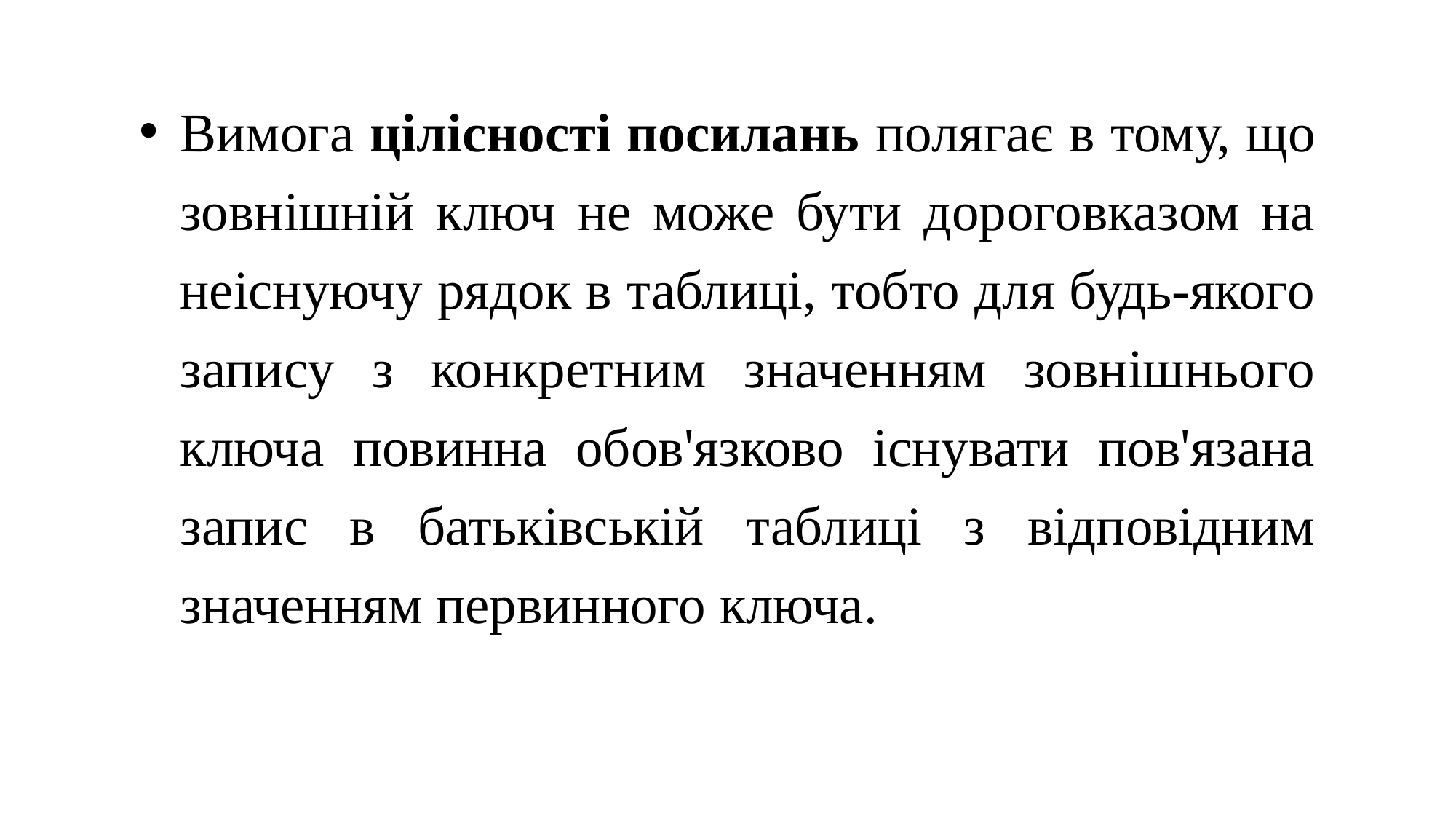

Вимога цілісності посилань полягає в тому, що зовнішній ключ не може бути дороговказом на неіснуючу рядок в таблиці, тобто для будь-якого запису з конкретним значенням зовнішнього ключа повинна обов'язково існувати пов'язана запис в батьківській таблиці з відповідним значенням первинного ключа.